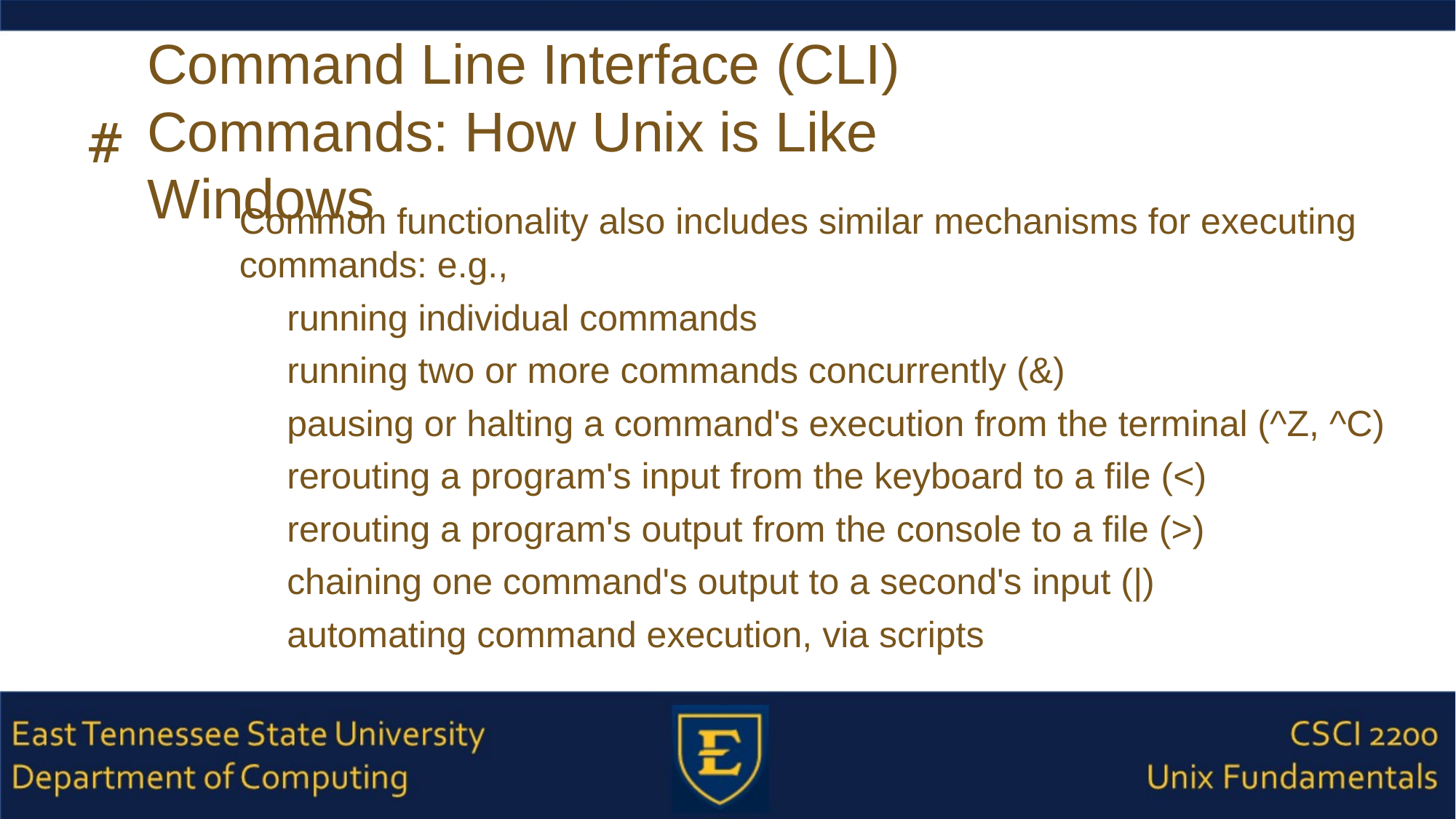

Command Line Interface (CLI) Commands: How Unix is Like Windows
Common functionality also includes similar mechanisms for executing commands: e.g.,
running individual commands
running two or more commands concurrently (&)
pausing or halting a command's execution from the terminal (^Z, ^C)
rerouting a program's input from the keyboard to a file (<)
rerouting a program's output from the console to a file (>)
chaining one command's output to a second's input (|)
automating command execution, via scripts